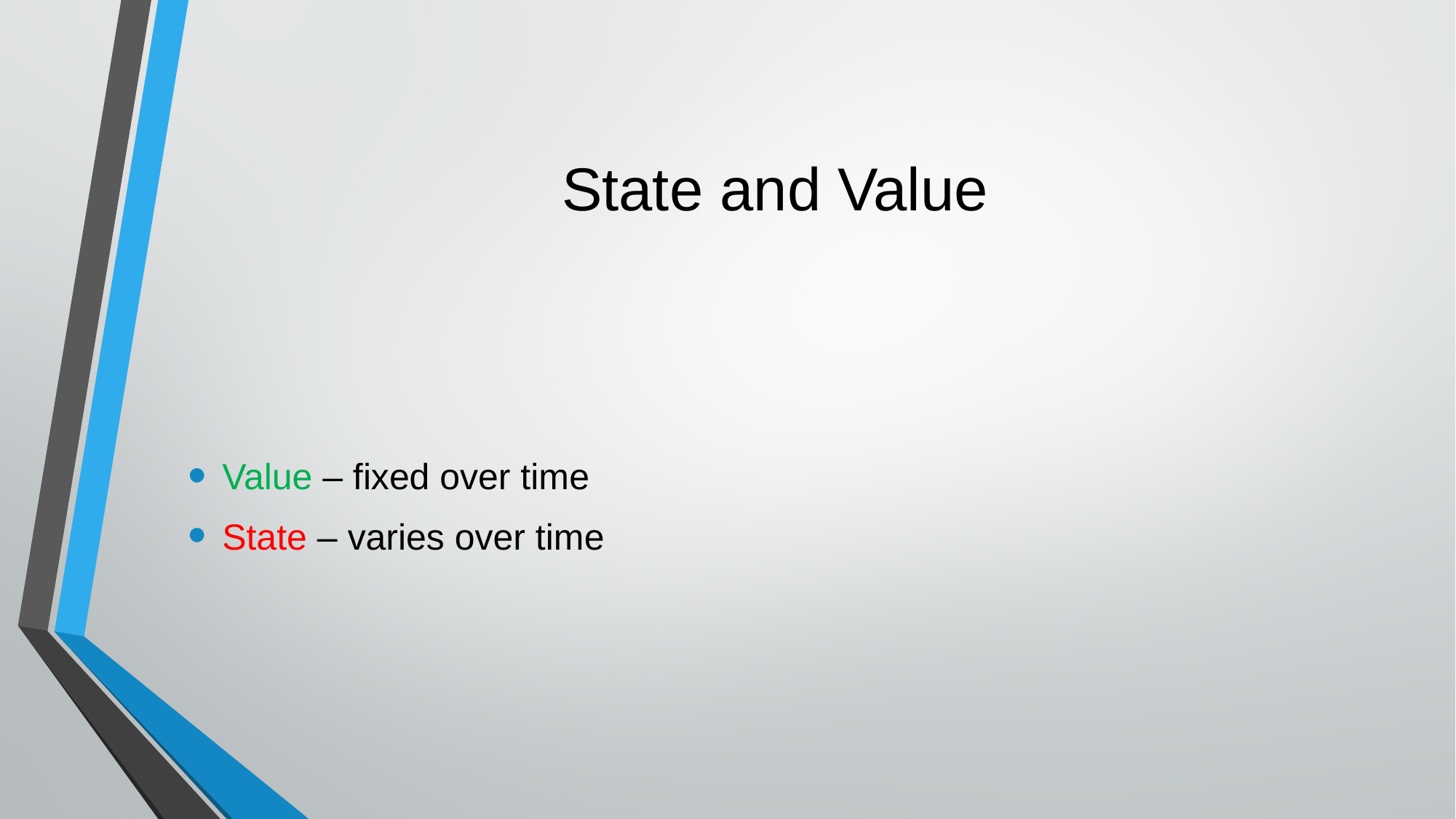

# State and Value
Value – fixed over time
State – varies over time